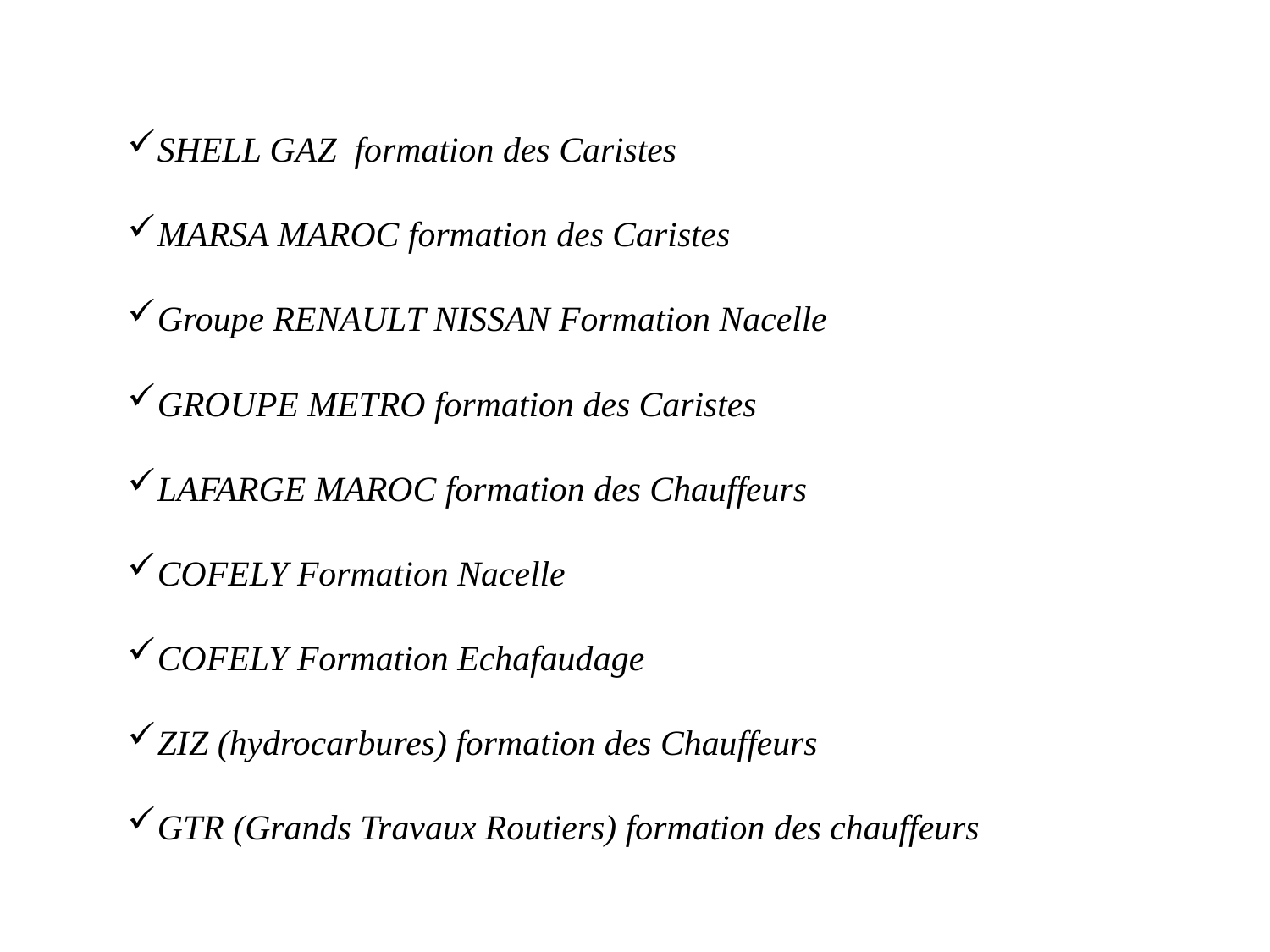

SHELL GAZ  formation des Caristes

MARSA MAROC formation des Caristes

Groupe RENAULT NISSAN Formation Nacelle

GROUPE METRO formation des Caristes

LAFARGE MAROC formation des Chauffeurs

COFELY Formation Nacelle

COFELY Formation Echafaudage

ZIZ (hydrocarbures) formation des Chauffeurs

GTR (Grands Travaux Routiers) formation des chauffeurs